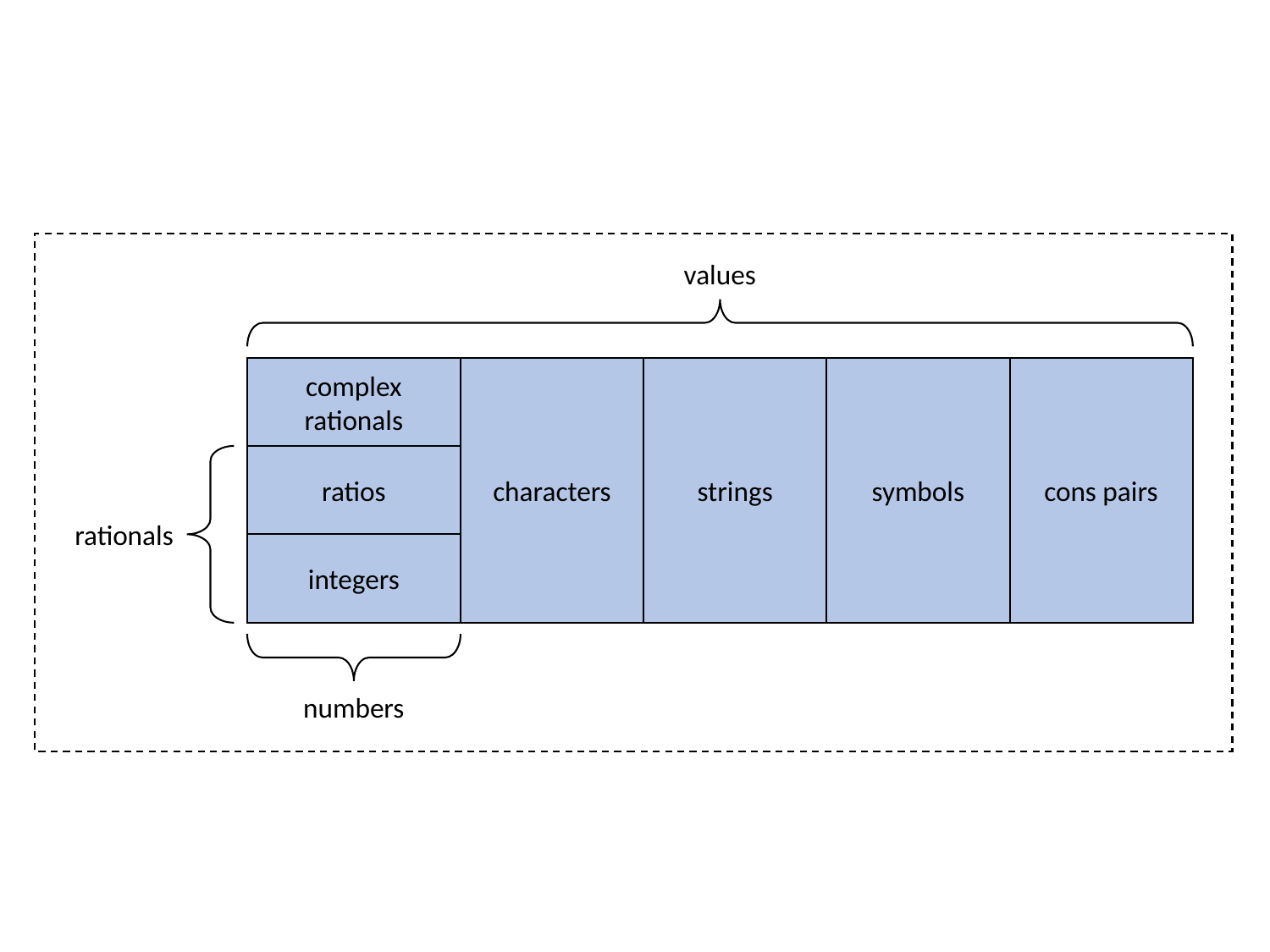

values
complex rationals
characters
strings
symbols
cons pairs

rationals
ratios
integers

numbers